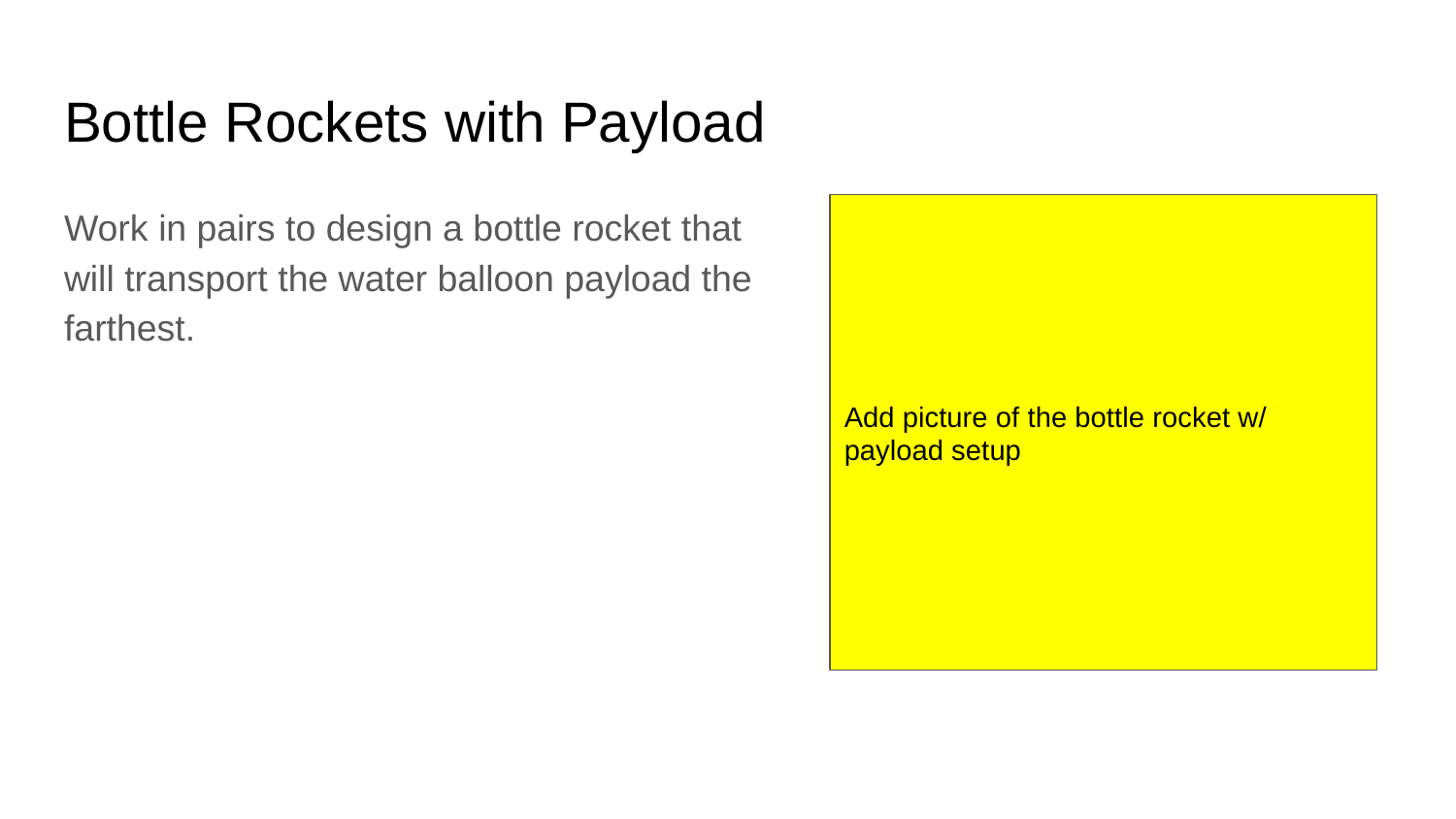

# Bottle Rockets with Payload
Work in pairs to design a bottle rocket that will transport the water balloon payload the farthest.
Add picture of the bottle rocket w/ payload setup